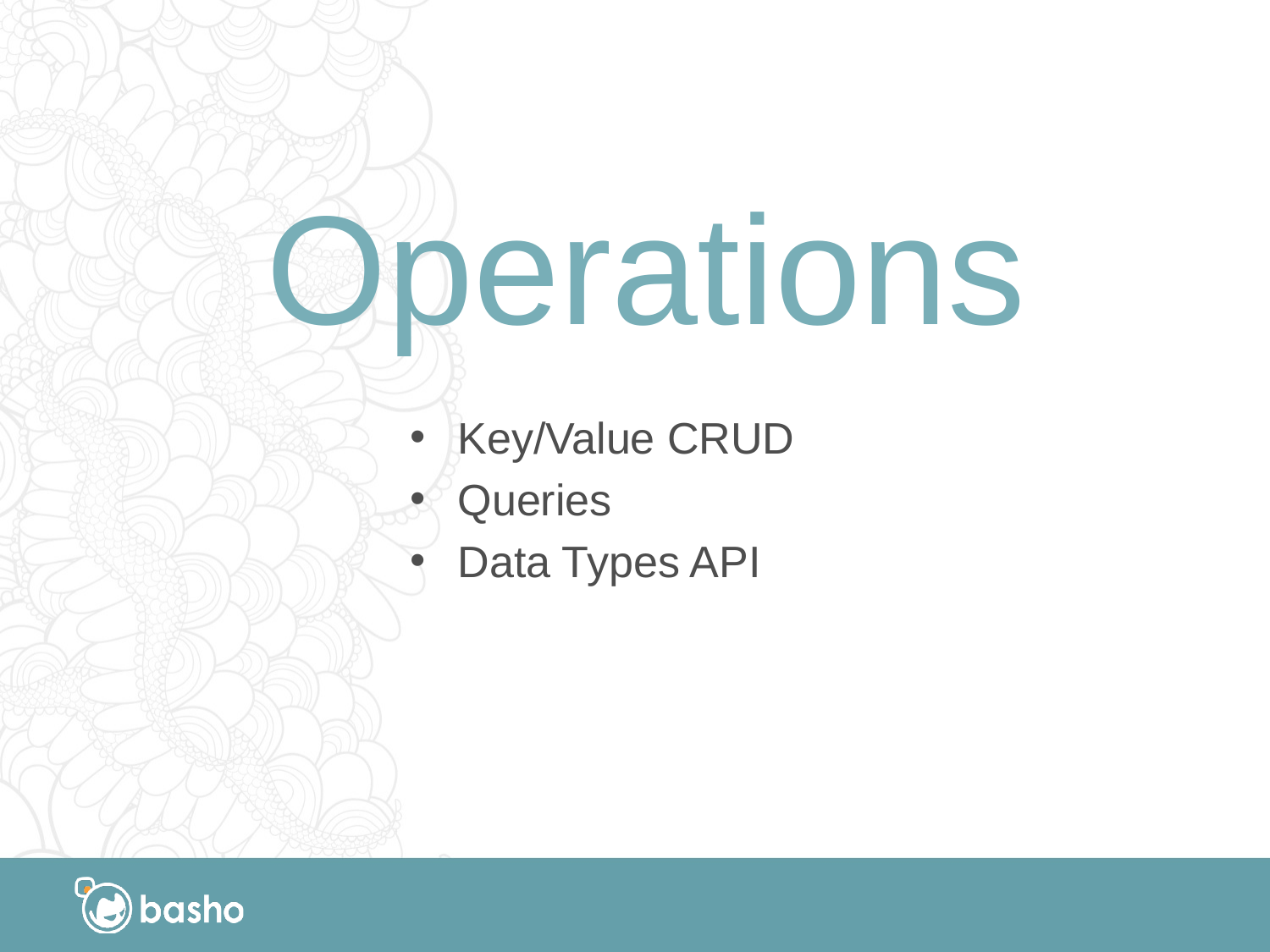

# Operations
Key/Value CRUD
Queries
Data Types API